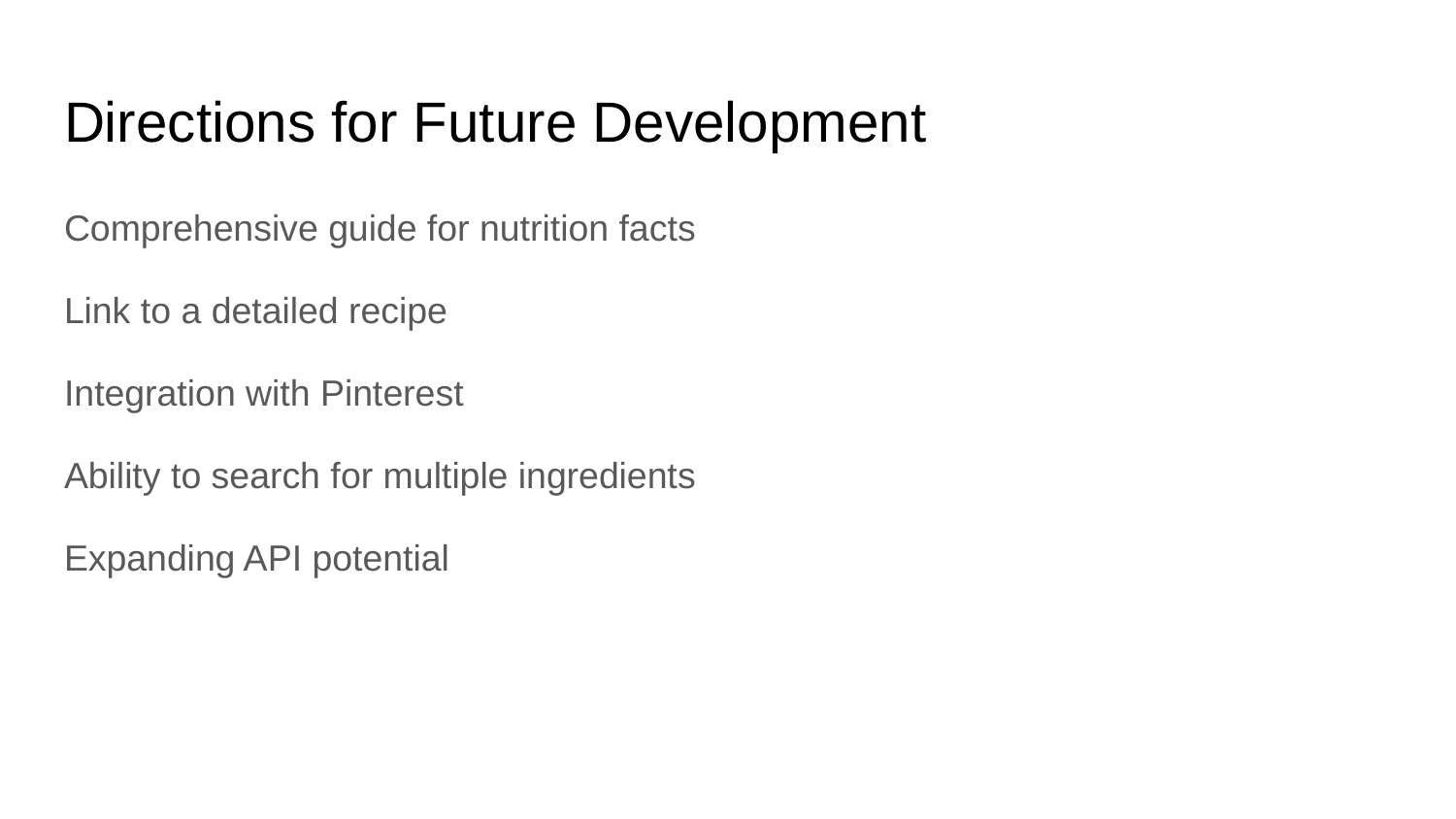

# Directions for Future Development
Comprehensive guide for nutrition facts
Link to a detailed recipe
Integration with Pinterest
Ability to search for multiple ingredients
Expanding API potential